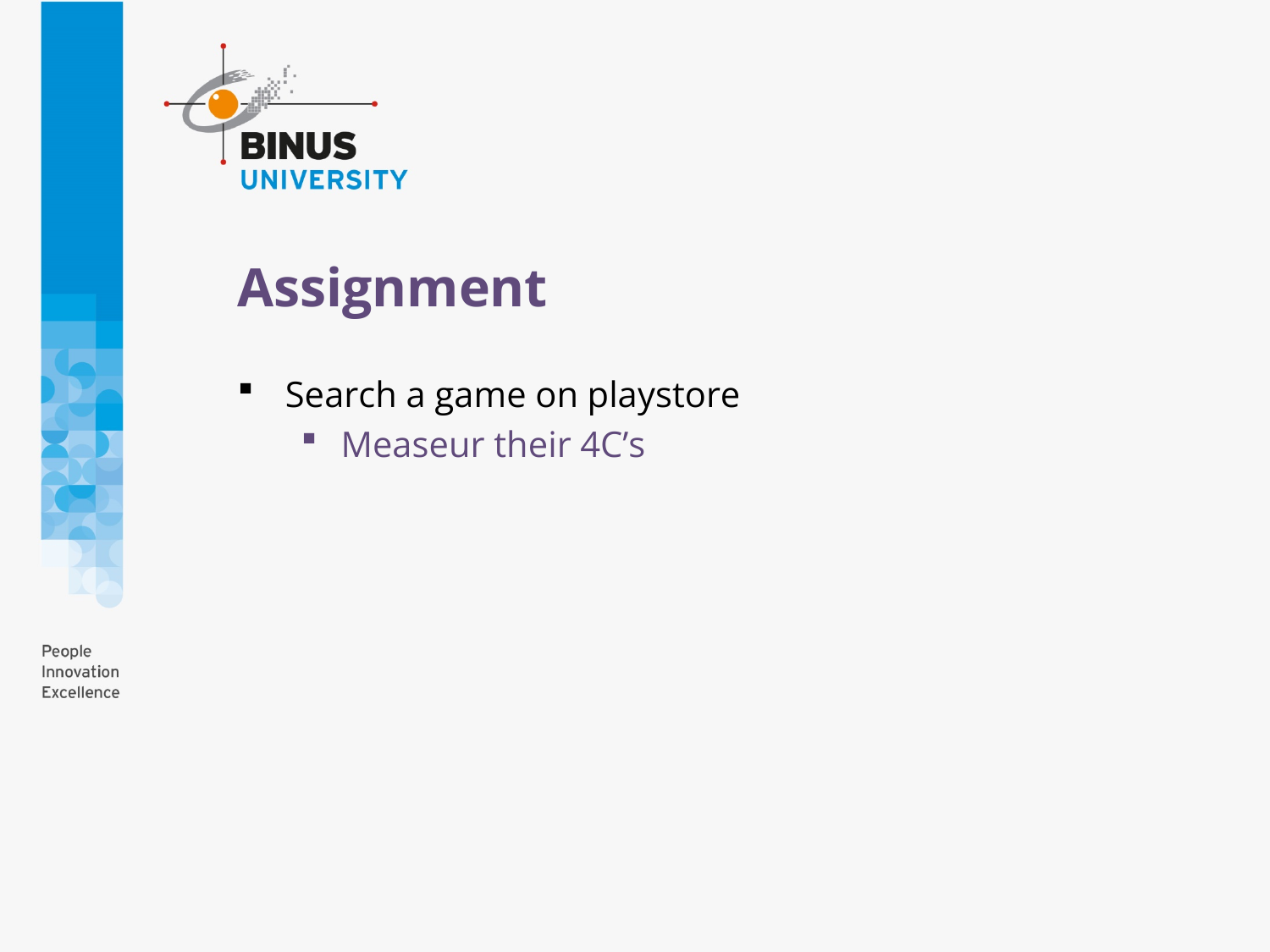

# Assignment
Search a game on playstore
Measeur their 4C’s